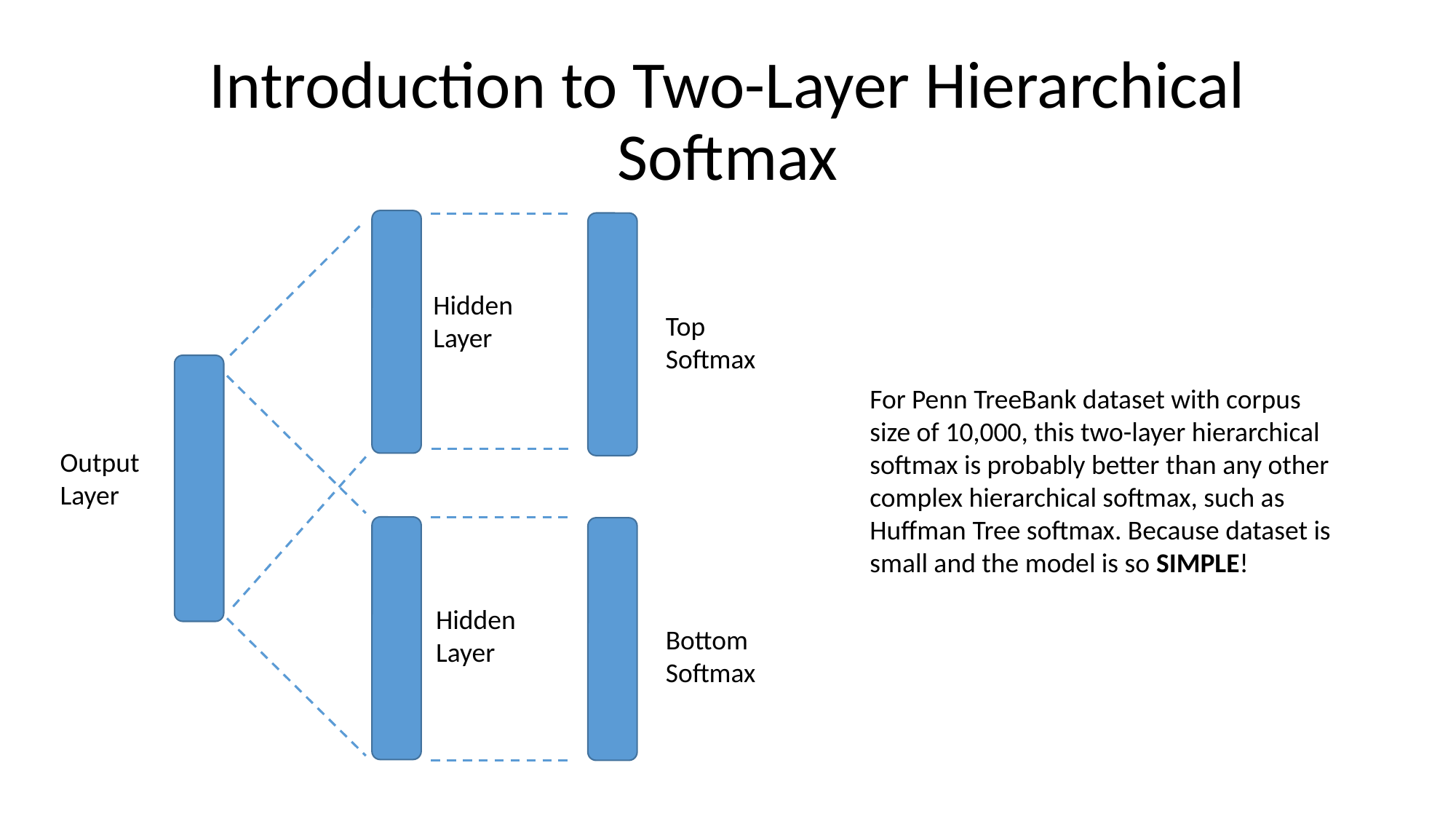

# Introduction to Two-Layer Hierarchical Softmax

Hidden Layer
Top
Softmax

For Penn TreeBank dataset with corpus size of 10,000, this two-layer hierarchical softmax is probably better than any other complex hierarchical softmax, such as Huffman Tree softmax. Because dataset is small and the model is so SIMPLE!
Output Layer

Hidden Layer
Bottom Softmax